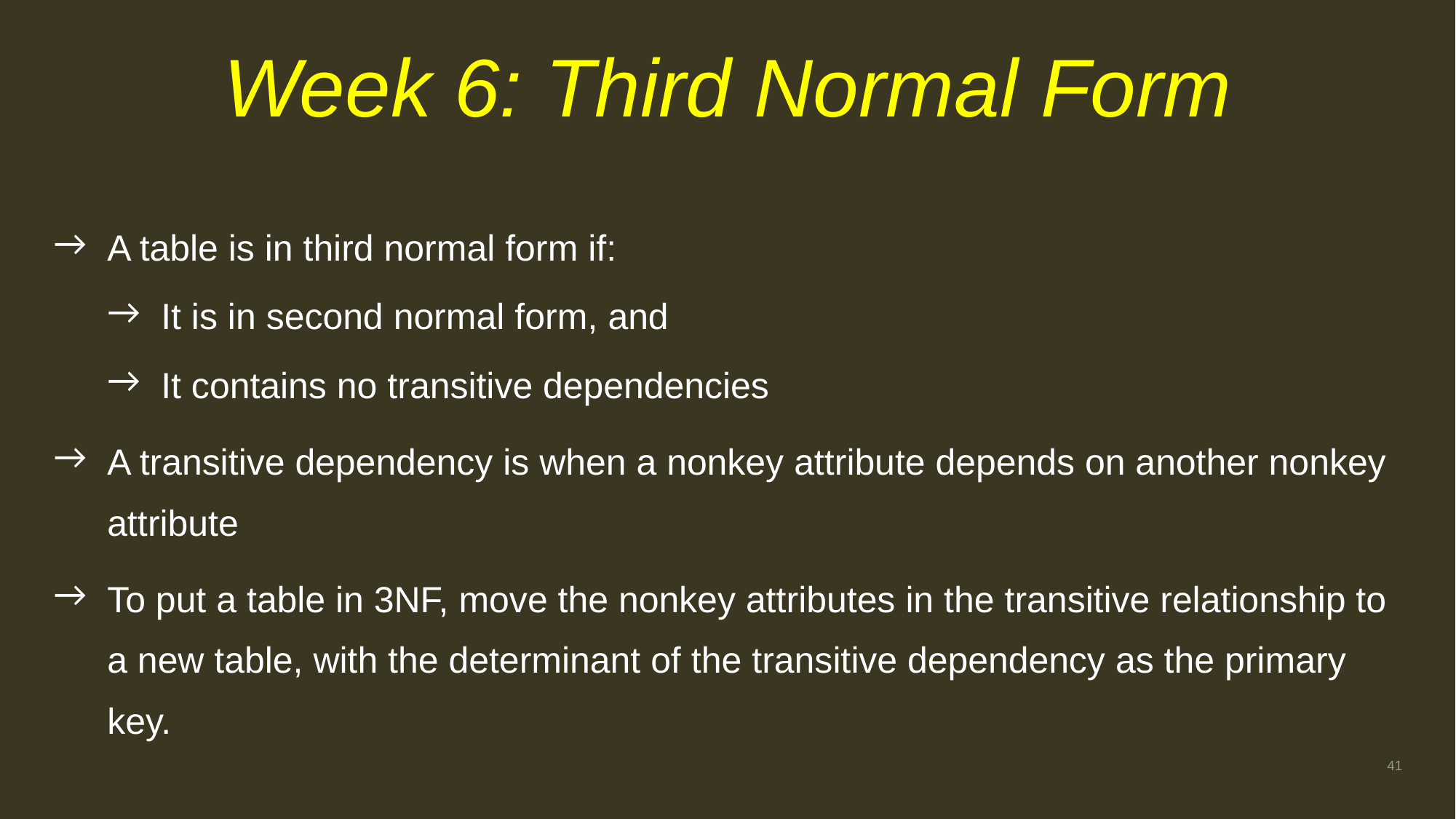

# Week 6: Third Normal Form
A table is in third normal form if:
It is in second normal form, and
It contains no transitive dependencies
A transitive dependency is when a nonkey attribute depends on another nonkey attribute
To put a table in 3NF, move the nonkey attributes in the transitive relationship to a new table, with the determinant of the transitive dependency as the primary key.
41